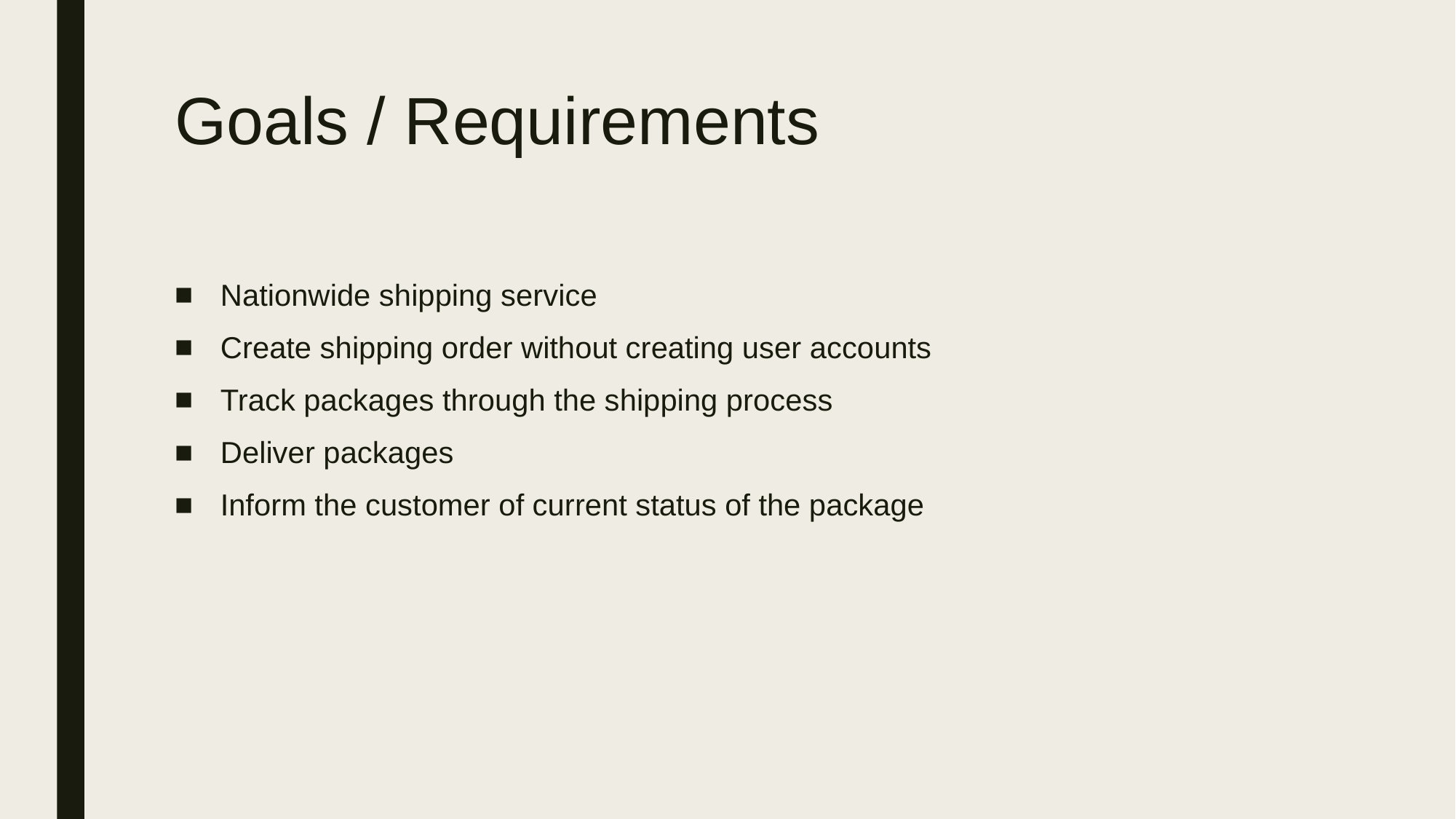

# Goals / Requirements
Nationwide shipping service
Create shipping order without creating user accounts
Track packages through the shipping process
Deliver packages
Inform the customer of current status of the package